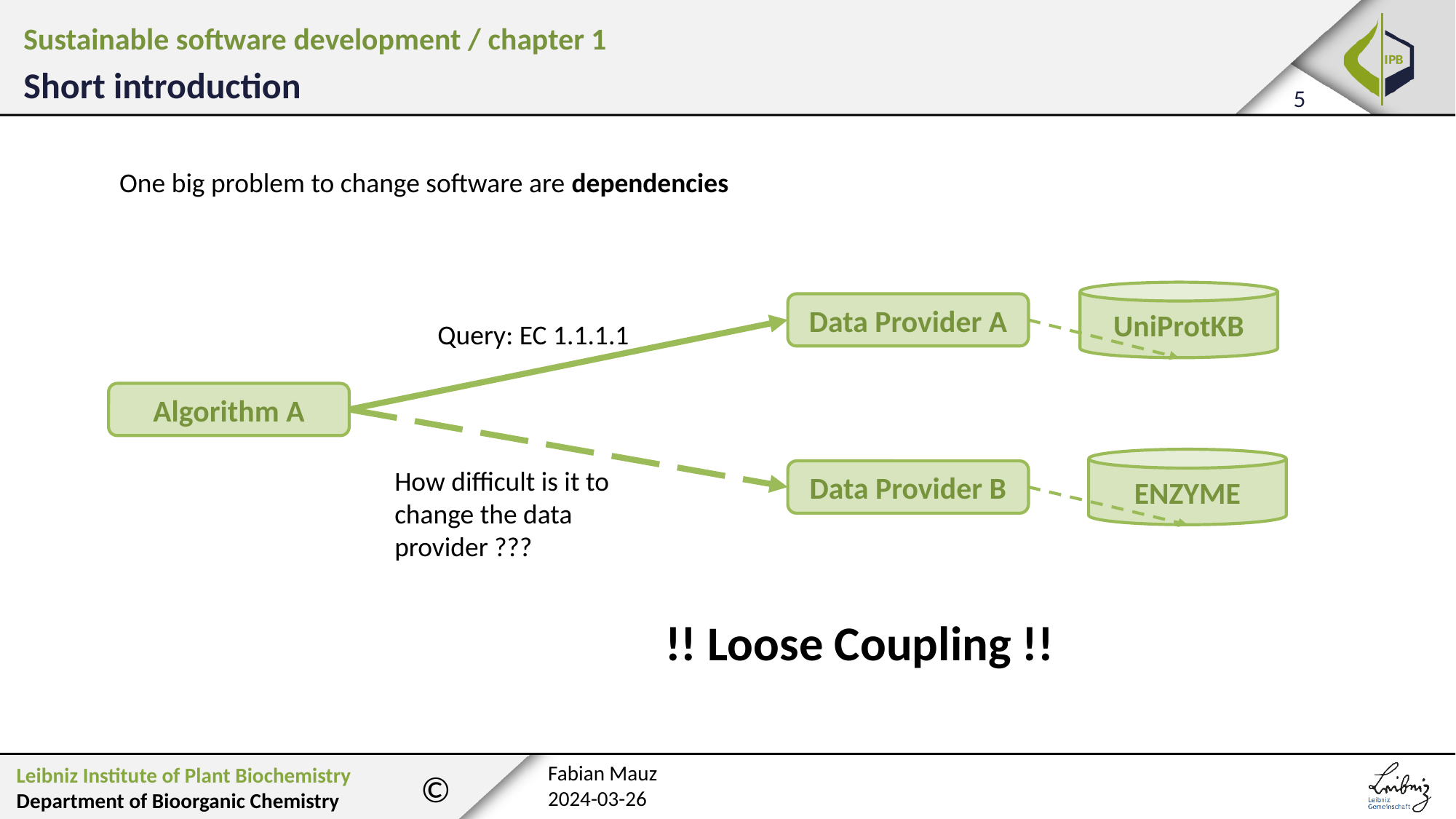

Sustainable software development / chapter 1

Short introduction

One big problem to change software are dependencies

UniProtKB
Data Provider A
Query: EC 1.1.1.1
Algorithm A
ENZYME
How difficult is it to change the data provider ???
Data Provider B
!! Loose Coupling !!